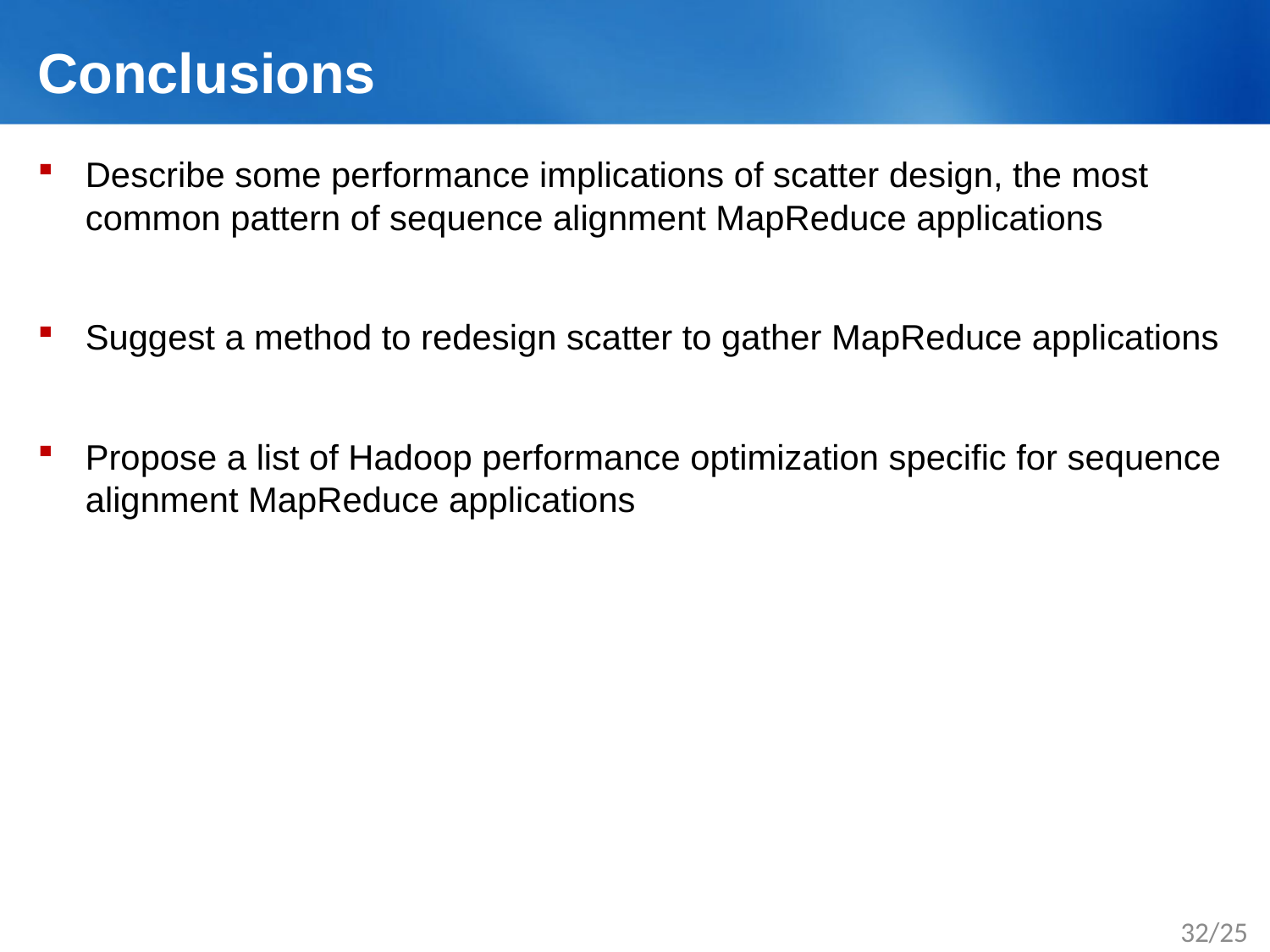

# Conclusions
Describe some performance implications of scatter design, the most common pattern of sequence alignment MapReduce applications

Suggest a method to redesign scatter to gather MapReduce applications

Propose a list of Hadoop performance optimization specific for sequence alignment MapReduce applications
32/25